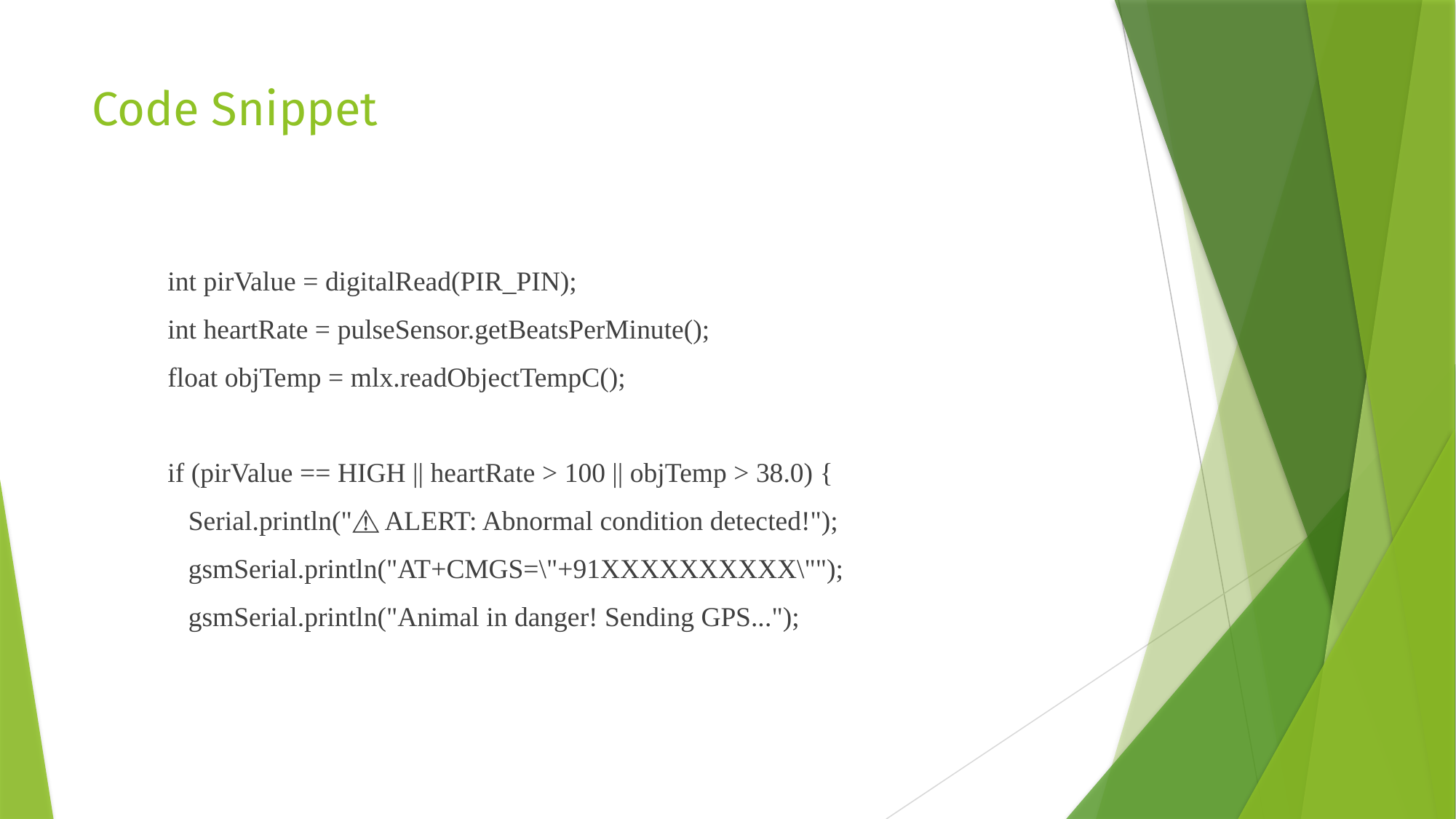

# Code Snippet
int pirValue = digitalRead(PIR_PIN);
int heartRate = pulseSensor.getBeatsPerMinute();
float objTemp = mlx.readObjectTempC();

if (pirValue == HIGH || heartRate > 100 || objTemp > 38.0) {
   Serial.println("⚠ ALERT: Abnormal condition detected!");
   gsmSerial.println("AT+CMGS=\"+91XXXXXXXXXX\"");
   gsmSerial.println("Animal in danger! Sending GPS...");